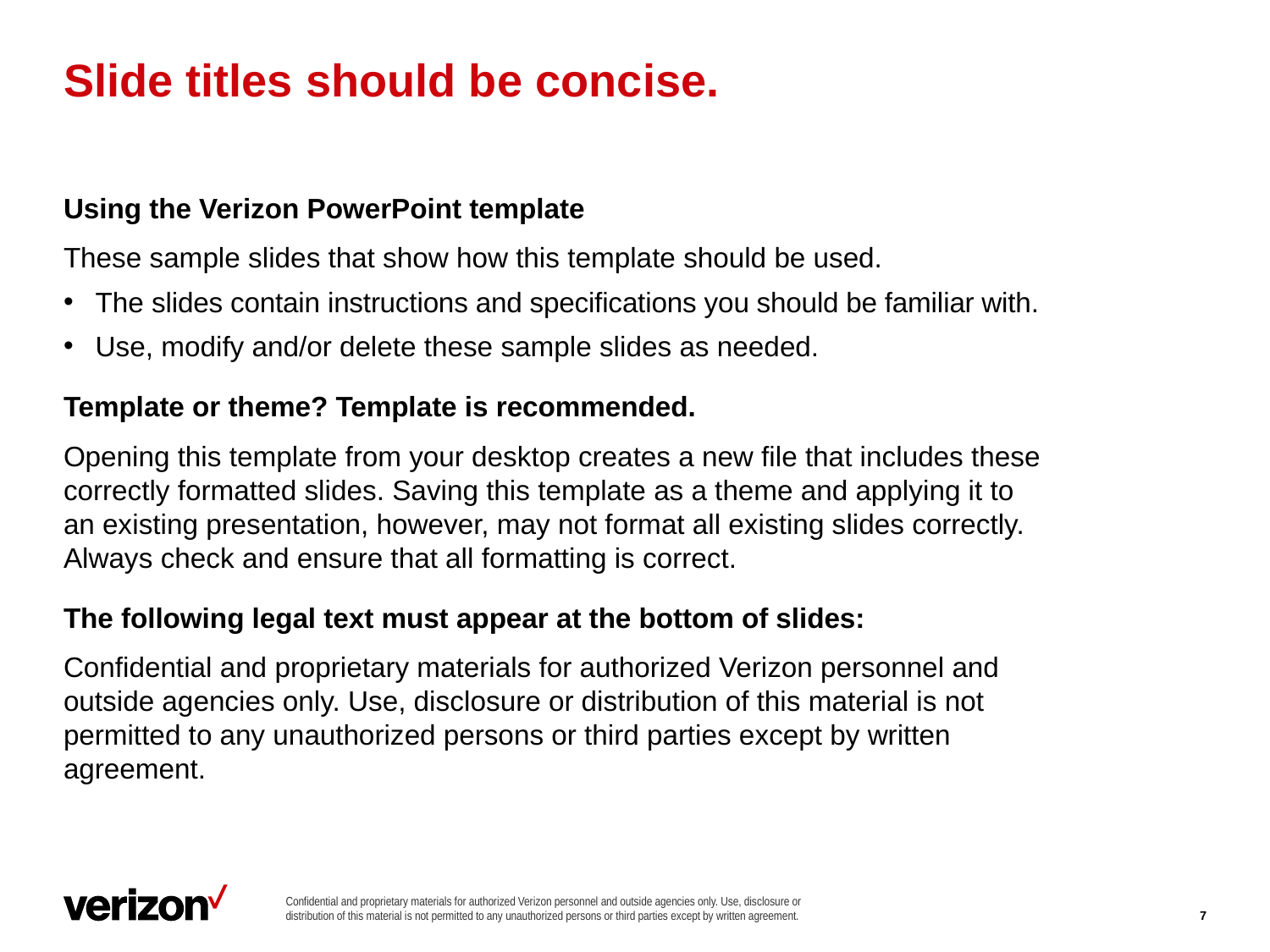

# Slide titles should be concise.
Using the Verizon PowerPoint template
These sample slides that show how this template should be used.
The slides contain instructions and specifications you should be familiar with.
Use, modify and/or delete these sample slides as needed.
Template or theme? Template is recommended.
Opening this template from your desktop creates a new file that includes these correctly formatted slides. Saving this template as a theme and applying it to an existing presentation, however, may not format all existing slides correctly. Always check and ensure that all formatting is correct.
The following legal text must appear at the bottom of slides:
Confidential and proprietary materials for authorized Verizon personnel and outside agencies only. Use, disclosure or distribution of this material is not permitted to any unauthorized persons or third parties except by written agreement.

7